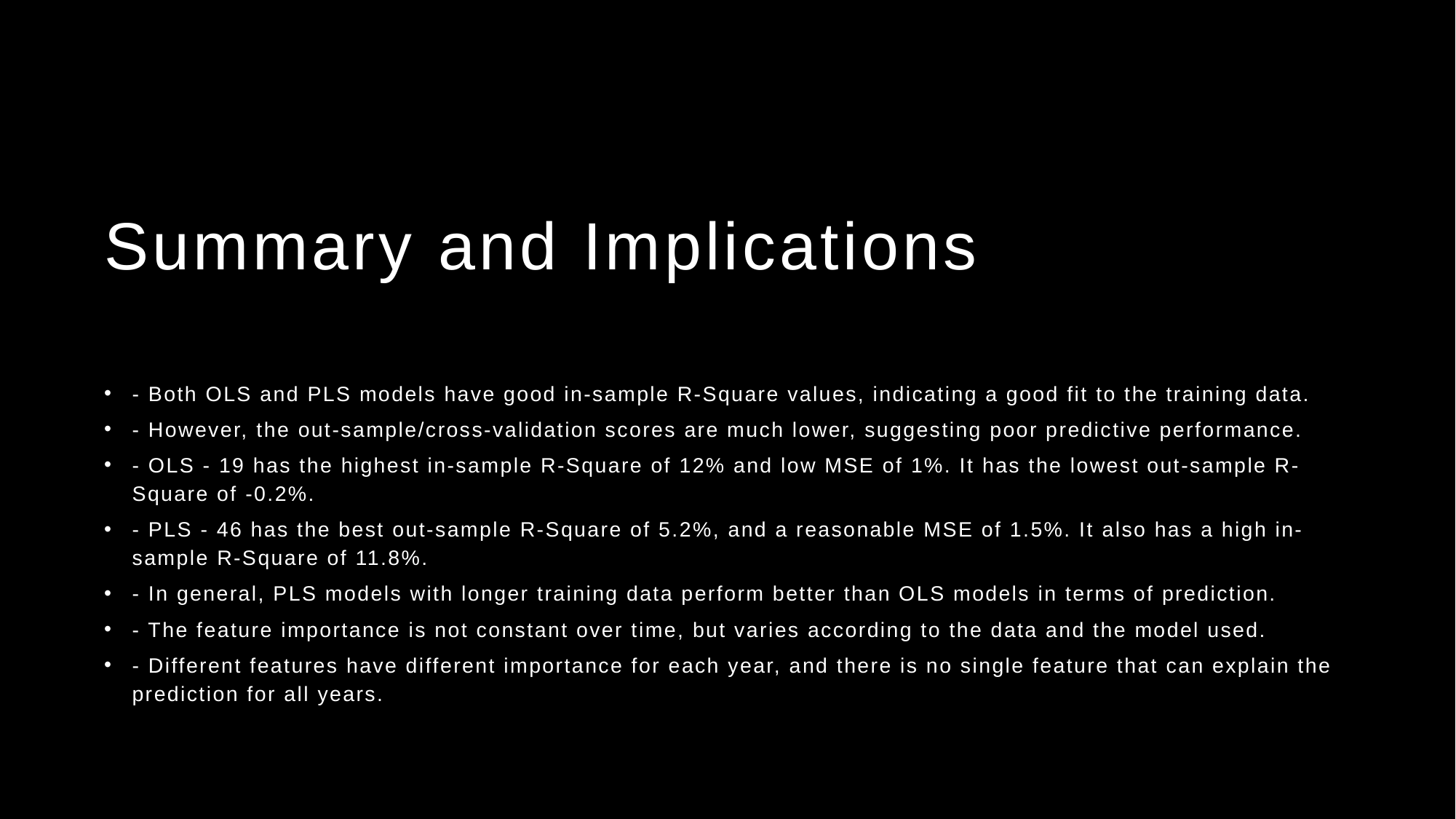

# Summary and Implications
- Both OLS and PLS models have good in-sample R-Square values, indicating a good fit to the training data.
- However, the out-sample/cross-validation scores are much lower, suggesting poor predictive performance.
- OLS - 19 has the highest in-sample R-Square of 12% and low MSE of 1%. It has the lowest out-sample R-Square of -0.2%.
- PLS - 46 has the best out-sample R-Square of 5.2%, and a reasonable MSE of 1.5%. It also has a high in-sample R-Square of 11.8%.
- In general, PLS models with longer training data perform better than OLS models in terms of prediction.
- The feature importance is not constant over time, but varies according to the data and the model used.
- Different features have different importance for each year, and there is no single feature that can explain the prediction for all years.